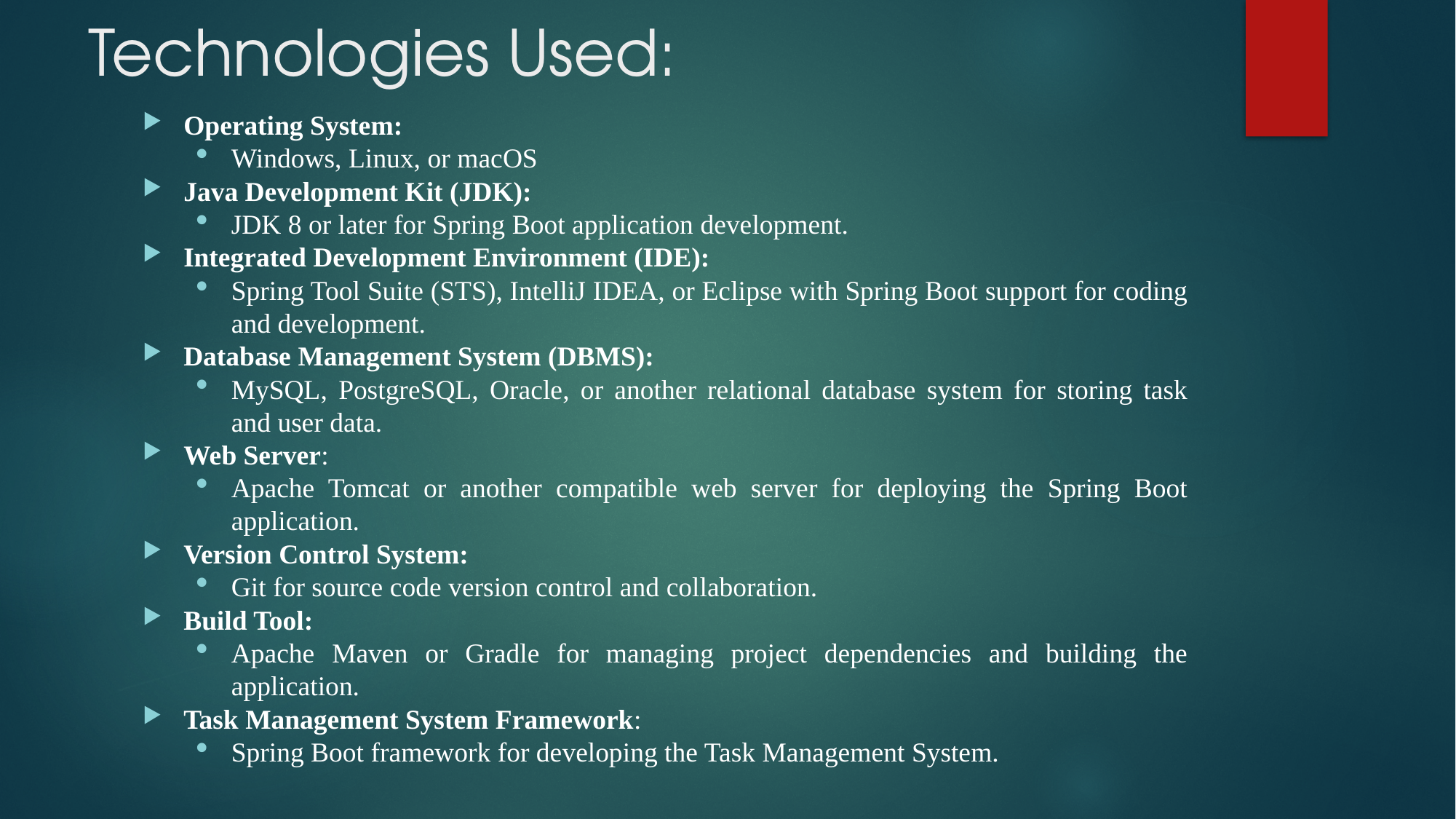

# Technologies Used:
Operating System:
Windows, Linux, or macOS
Java Development Kit (JDK):
JDK 8 or later for Spring Boot application development.
Integrated Development Environment (IDE):
Spring Tool Suite (STS), IntelliJ IDEA, or Eclipse with Spring Boot support for coding and development.
Database Management System (DBMS):
MySQL, PostgreSQL, Oracle, or another relational database system for storing task and user data.
Web Server:
Apache Tomcat or another compatible web server for deploying the Spring Boot application.
Version Control System:
Git for source code version control and collaboration.
Build Tool:
Apache Maven or Gradle for managing project dependencies and building the application.
Task Management System Framework:
Spring Boot framework for developing the Task Management System.